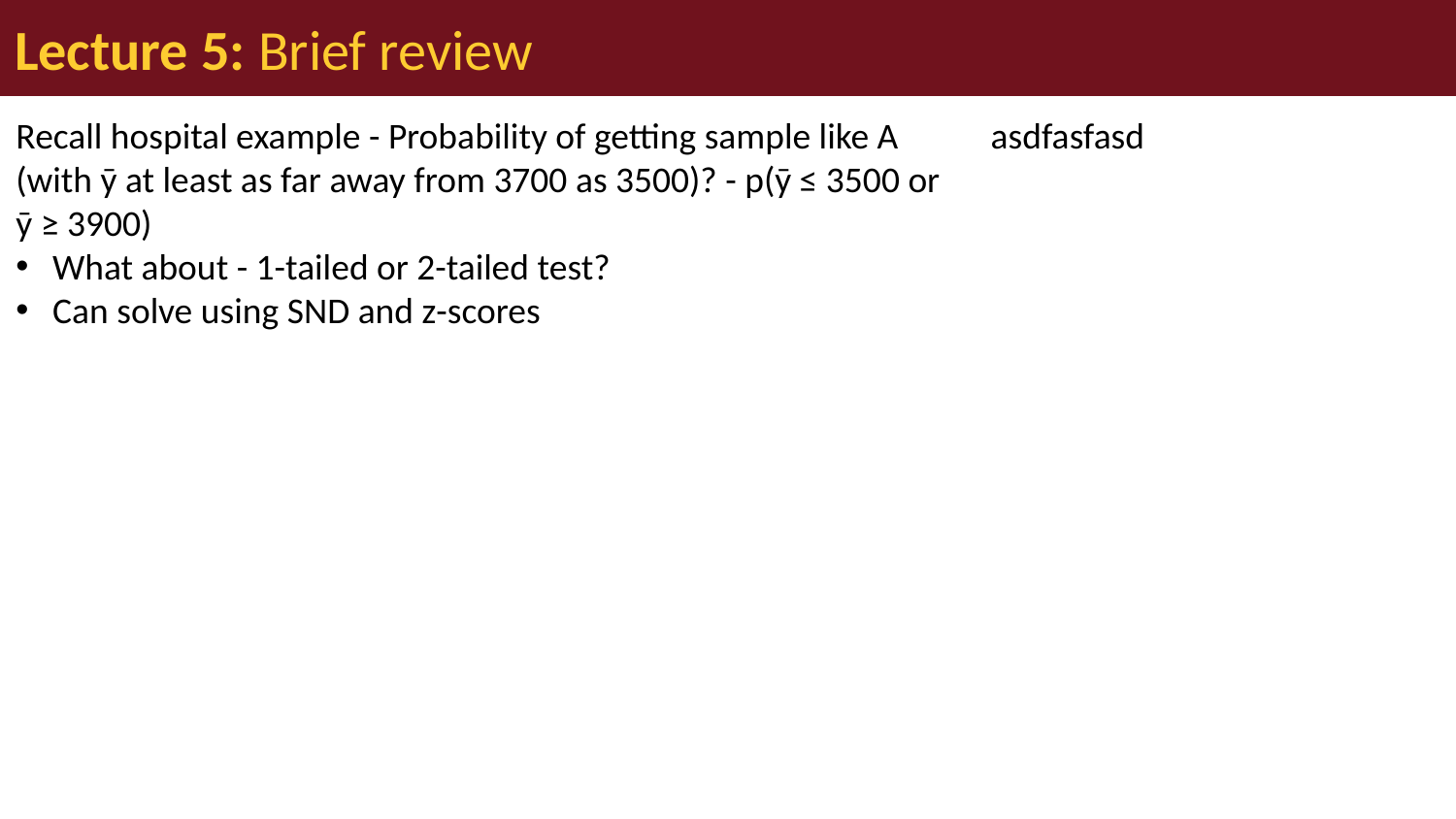

# Lecture 5: Brief review
Recall hospital example - Probability of getting sample like A (with ȳ at least as far away from 3700 as 3500)? - p(ȳ ≤ 3500 or ȳ ≥ 3900)
What about - 1-tailed or 2-tailed test?
Can solve using SND and z-scores
asdfasfasd